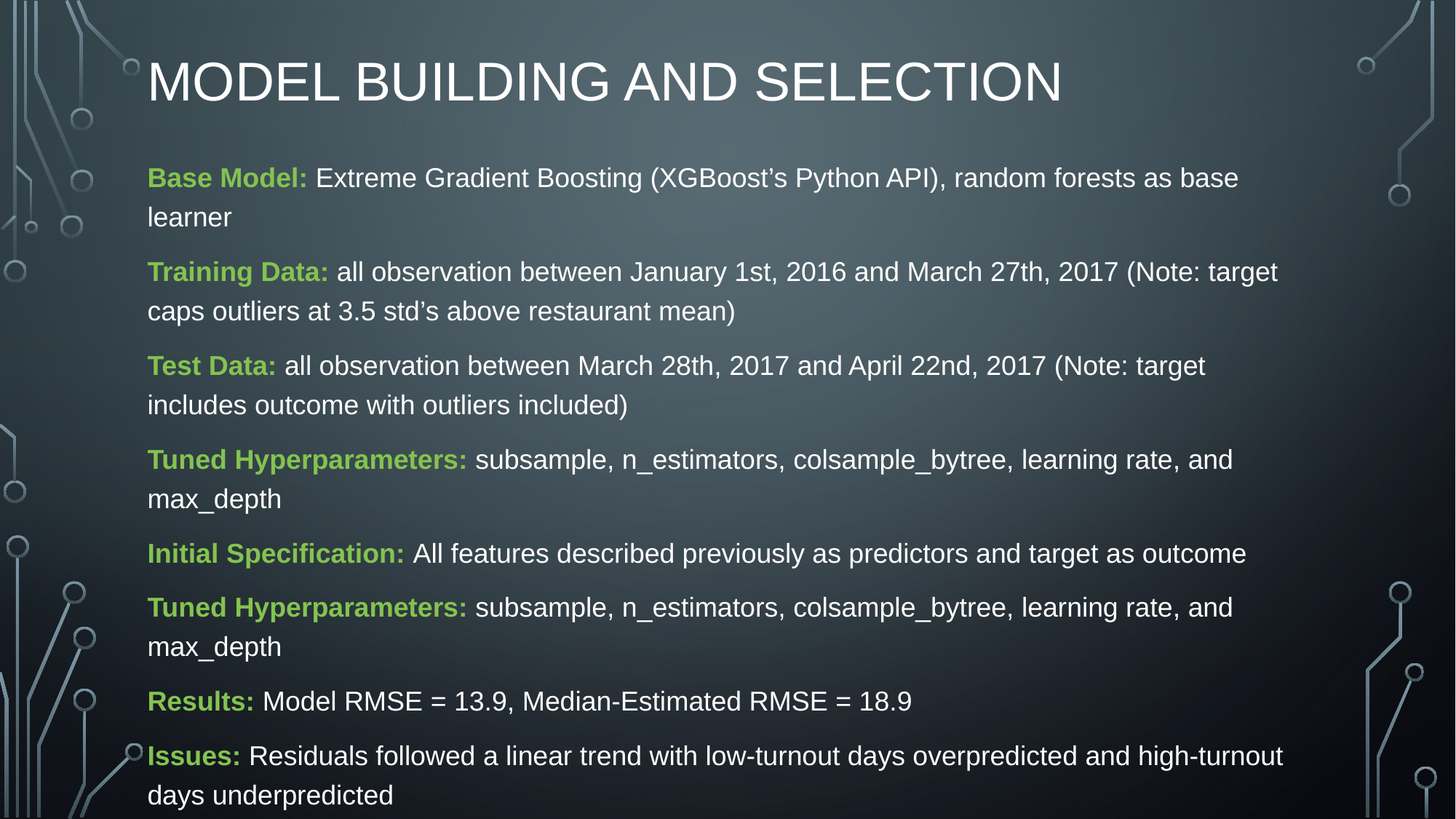

# Model Building and selection
Base Model: Extreme Gradient Boosting (XGBoost’s Python API), random forests as base learner
Training Data: all observation between January 1st, 2016 and March 27th, 2017 (Note: target caps outliers at 3.5 std’s above restaurant mean)
Test Data: all observation between March 28th, 2017 and April 22nd, 2017 (Note: target includes outcome with outliers included)
Tuned Hyperparameters: subsample, n_estimators, colsample_bytree, learning rate, and max_depth
Initial Specification: All features described previously as predictors and target as outcome
Tuned Hyperparameters: subsample, n_estimators, colsample_bytree, learning rate, and max_depth
Results: Model RMSE = 13.9, Median-Estimated RMSE = 18.9
Issues: Residuals followed a linear trend with low-turnout days overpredicted and high-turnout days underpredicted